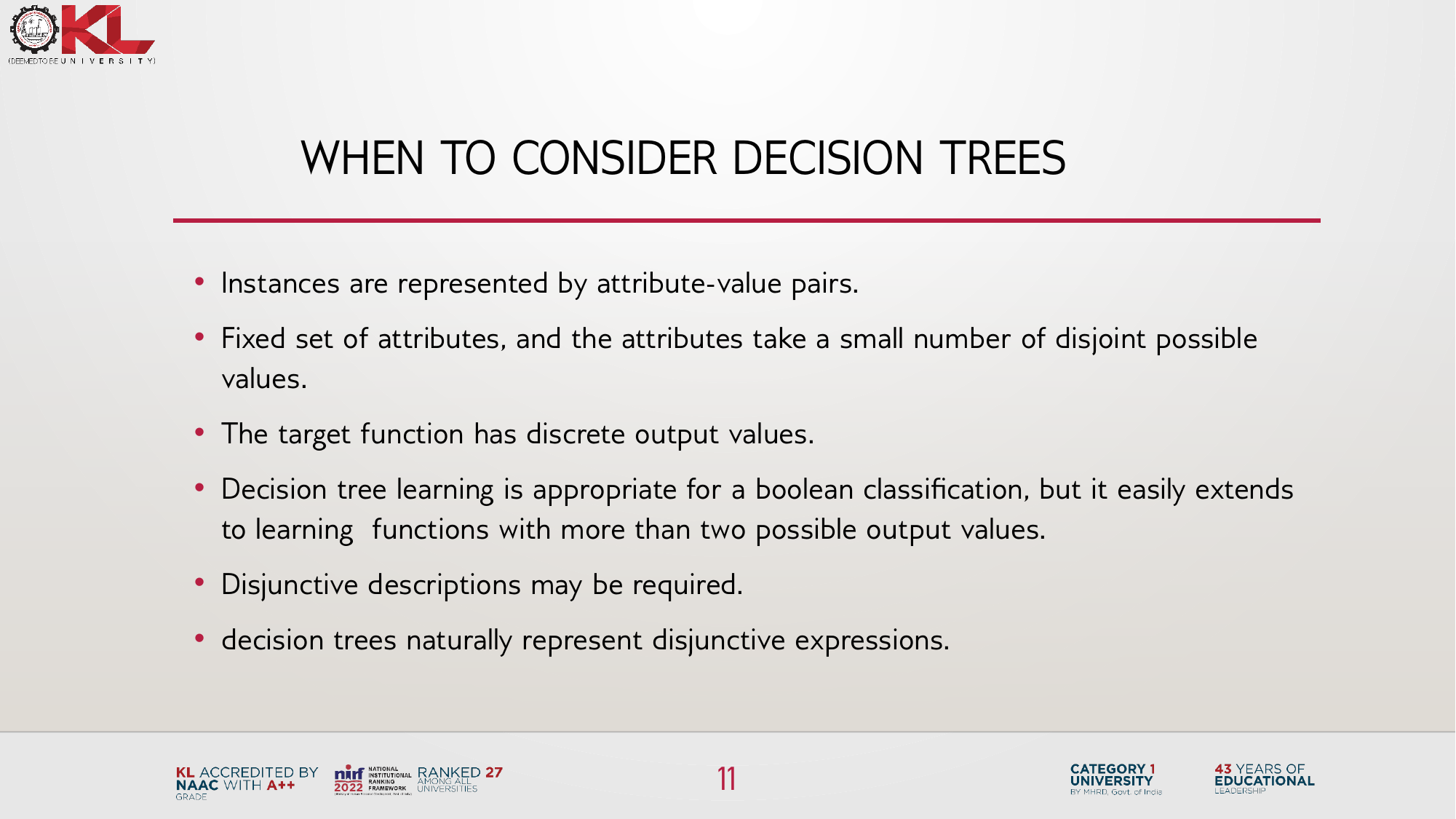

# When to Consider Decision Trees
Instances are represented by attribute-value pairs.
Fixed set of attributes, and the attributes take a small number of disjoint possible values.
The target function has discrete output values.
Decision tree learning is appropriate for a boolean classification, but it easily extends to learning  functions with more than two possible output values.
Disjunctive descriptions may be required.
decision trees naturally represent disjunctive expressions.
11